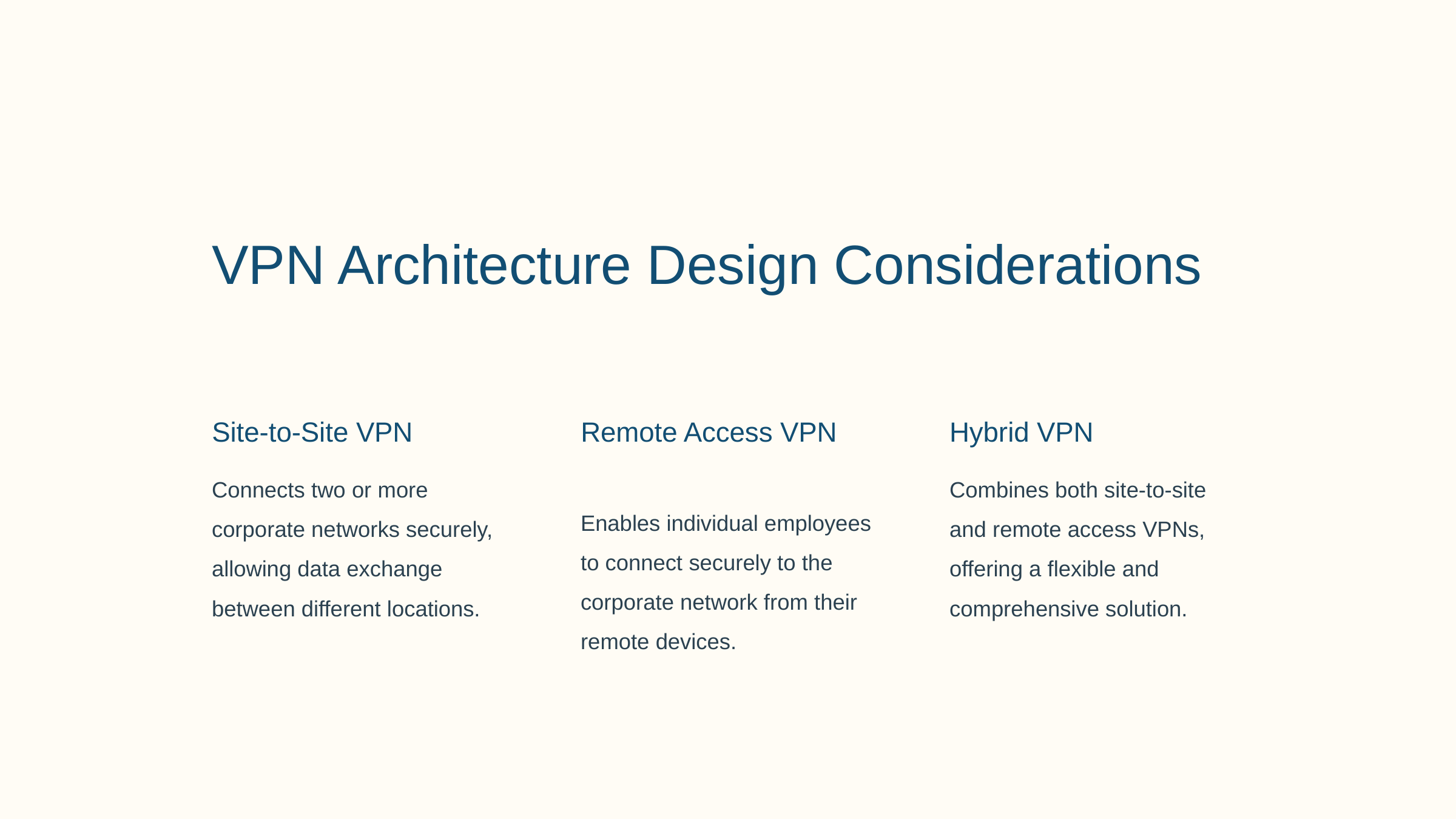

VPN Architecture Design Considerations
Site-to-Site VPN
Remote Access VPN
Hybrid VPN
Connects two or more corporate networks securely, allowing data exchange between different locations.
Combines both site-to-site and remote access VPNs, offering a flexible and comprehensive solution.
Enables individual employees to connect securely to the corporate network from their remote devices.